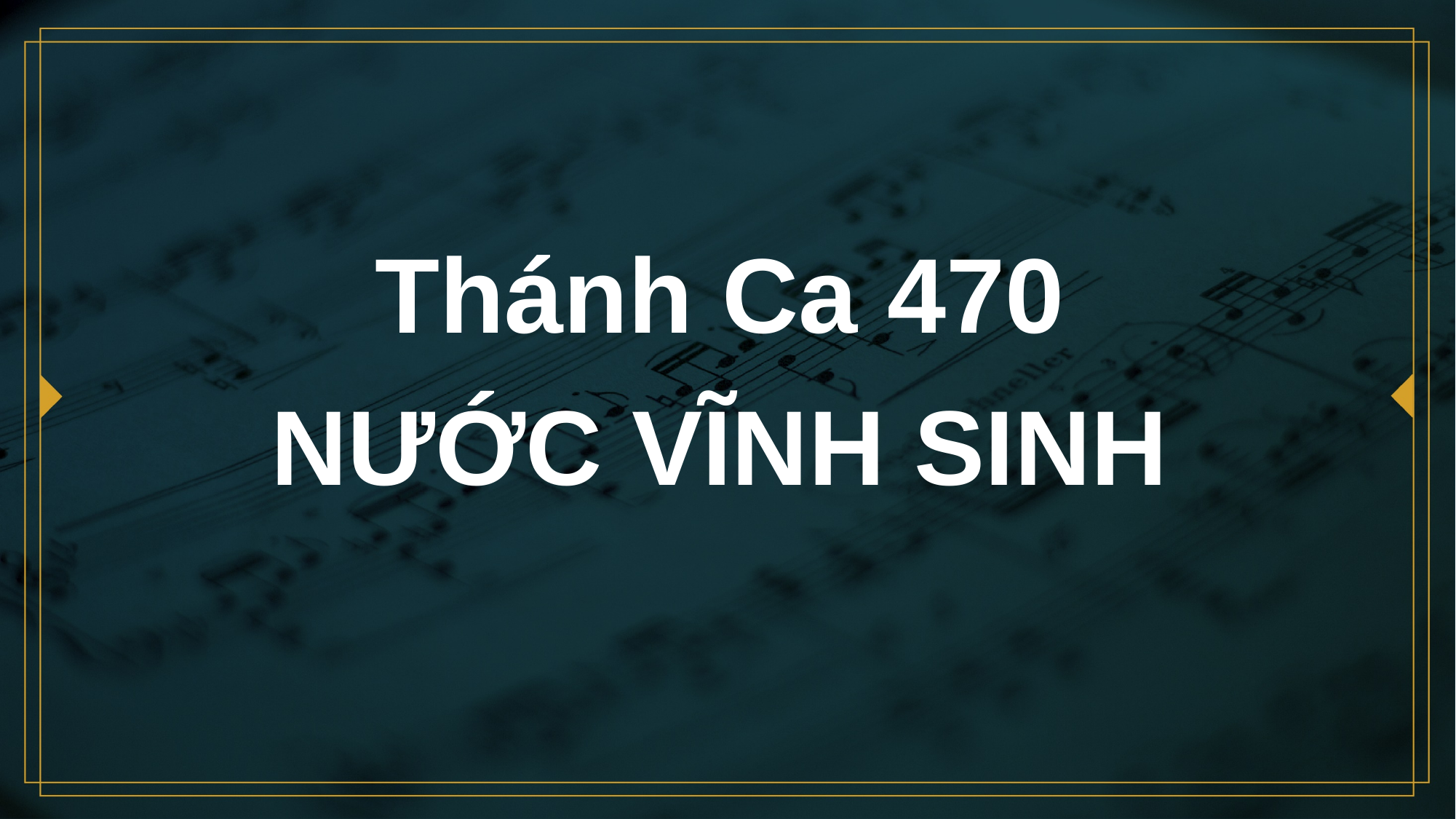

# Thánh Ca 470 NƯỚC VĨNH SINH